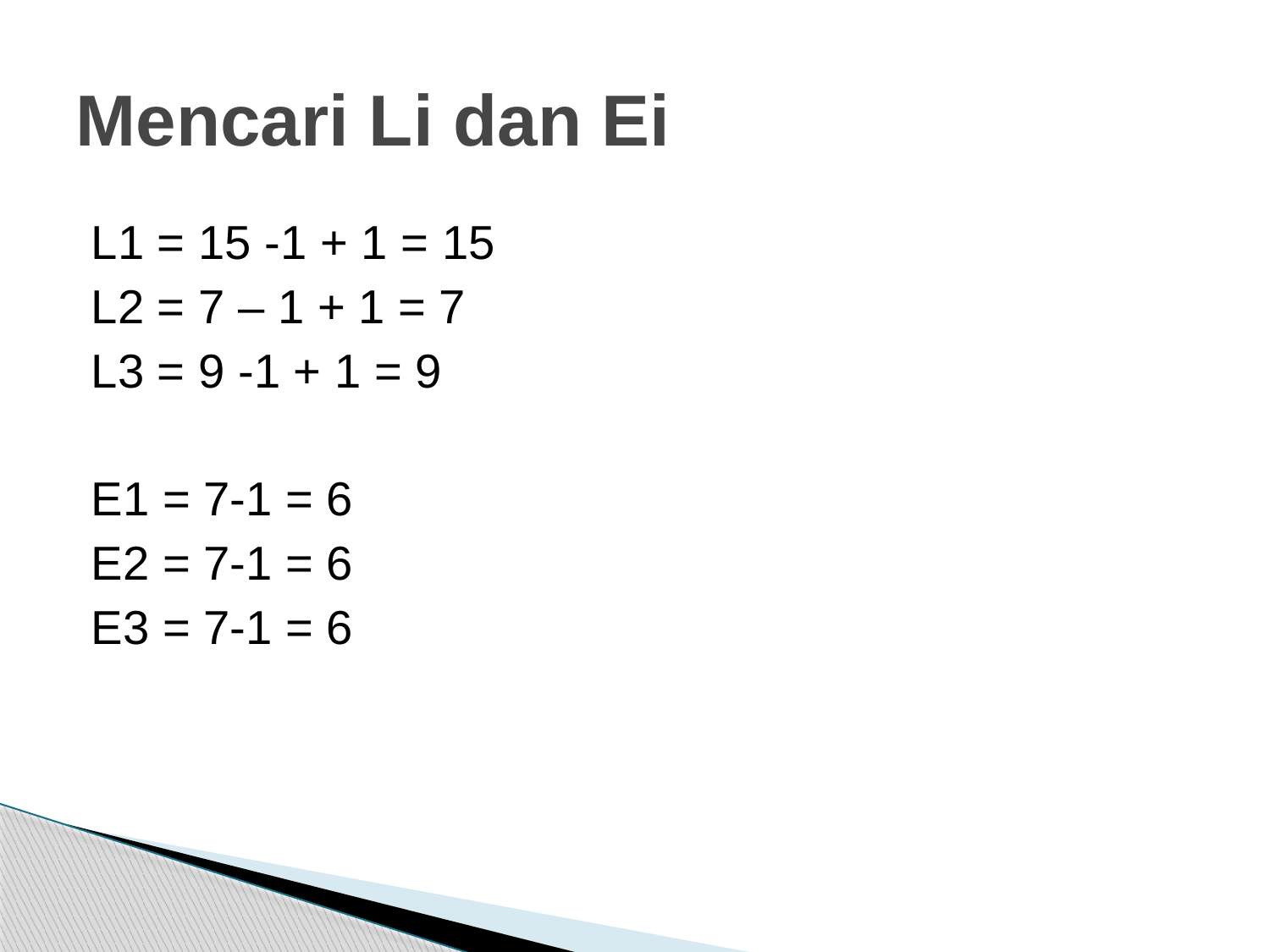

# Mencari Li dan Ei
L1 = 15 -1 + 1 = 15
L2 = 7 – 1 + 1 = 7
L3 = 9 -1 + 1 = 9

E1 = 7-1 = 6
E2 = 7-1 = 6
E3 = 7-1 = 6